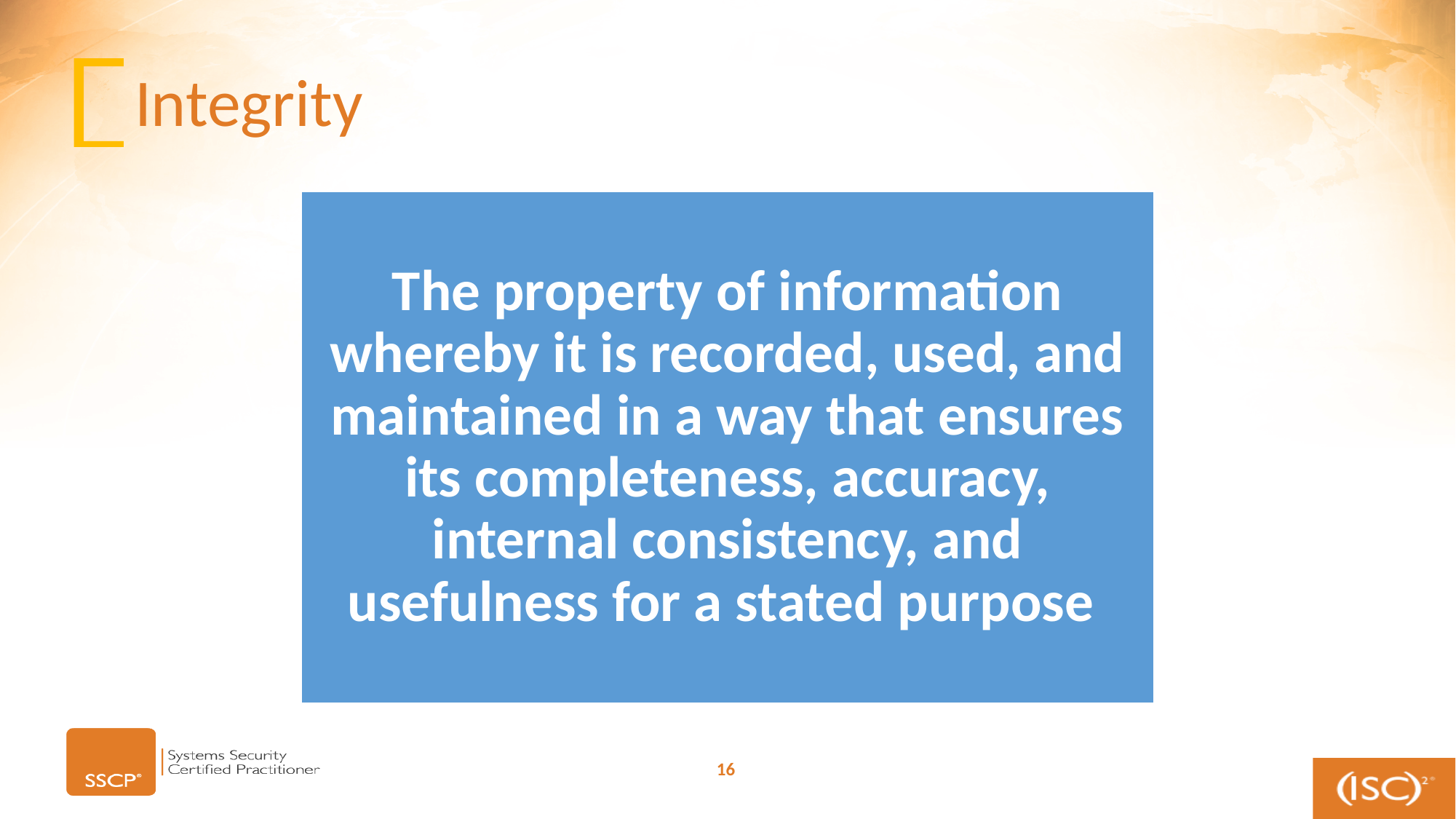

# Integrity
The property of information whereby it is recorded, used, and maintained in a way that ensures its completeness, accuracy, internal consistency, and usefulness for a stated purpose